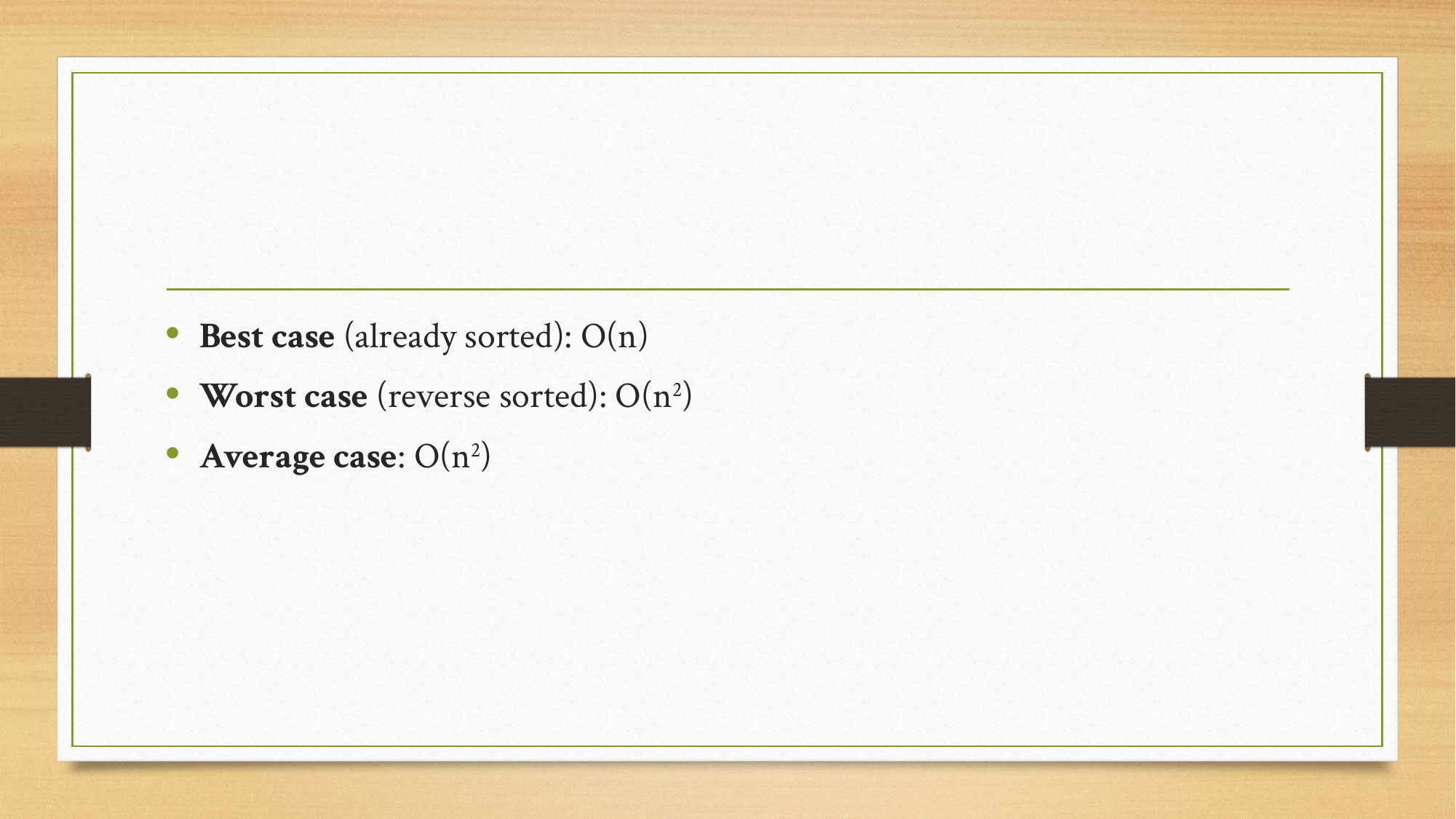

#
Best case (already sorted): O(n)
Worst case (reverse sorted): O(n2)
Average case: O(n2)